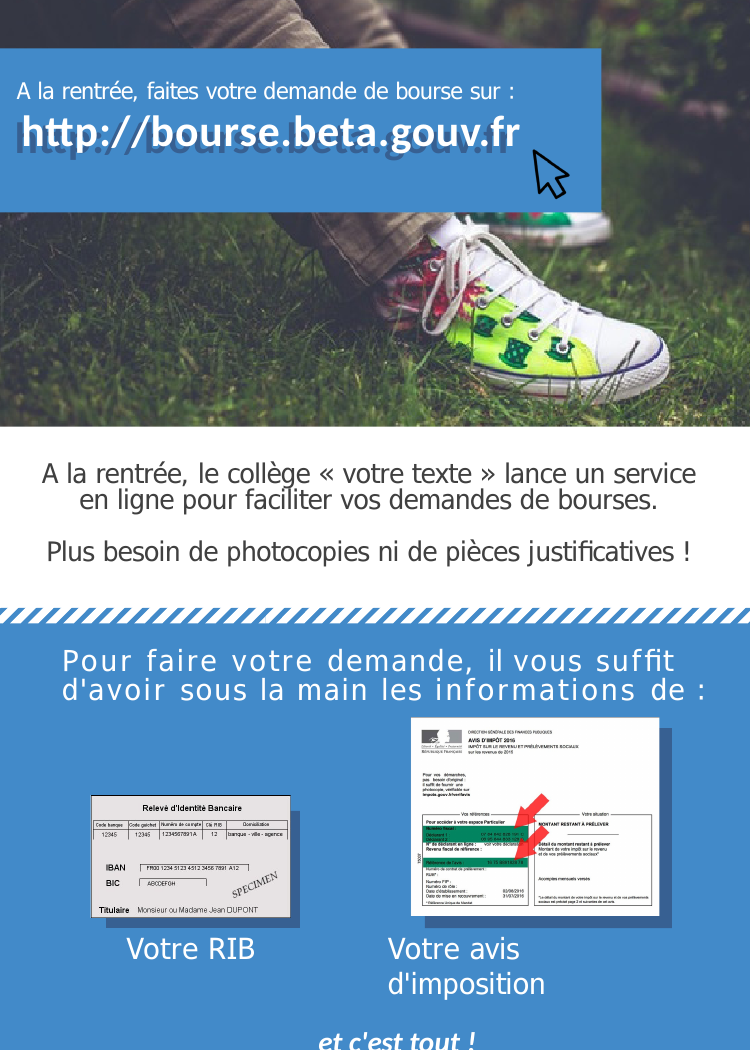

A la rentrée, faites votre demande de bourse sur :
# http://bourse.beta.gouv.fr
http://bourse.beta.gouv.fr

Pour faire votre demande, i l vous  suffit d' avoir sous la main les  informations de :

A la rentrée, le collège « votre texte » lance un service en ligne pour faciliter vos demandes de bourses.

Plus besoin de photocopies ni de pièces justificatives !

Pour faire votre demande, il vous suffit  d'avoir sous la main les informations de :

Votre RIB
Votre avis d'imposition
et c'est tout !